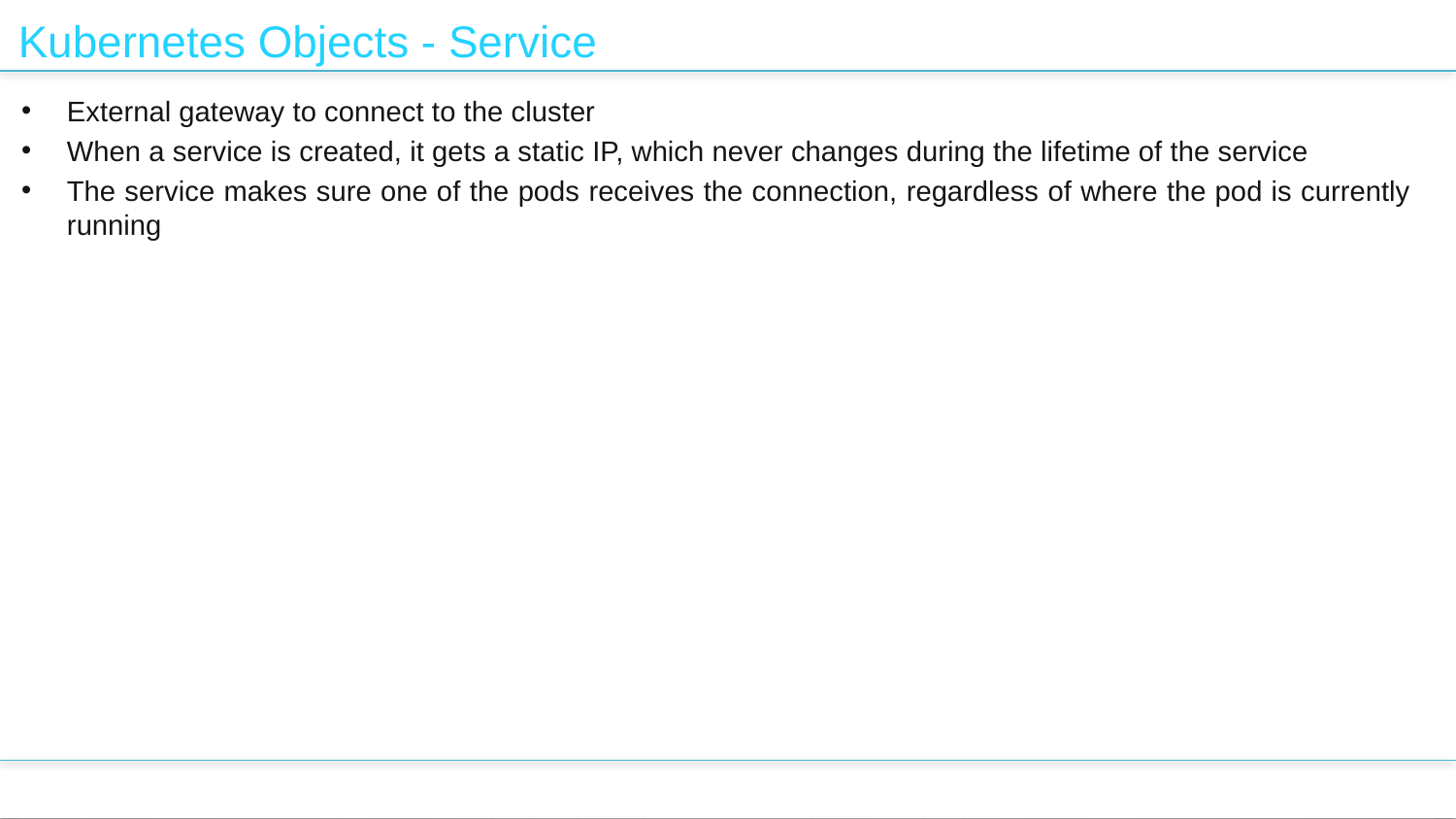

# Kubernetes Objects - Service
External gateway to connect to the cluster
When a service is created, it gets a static IP, which never changes during the lifetime of the service
The service makes sure one of the pods receives the connection, regardless of where the pod is currently running

12